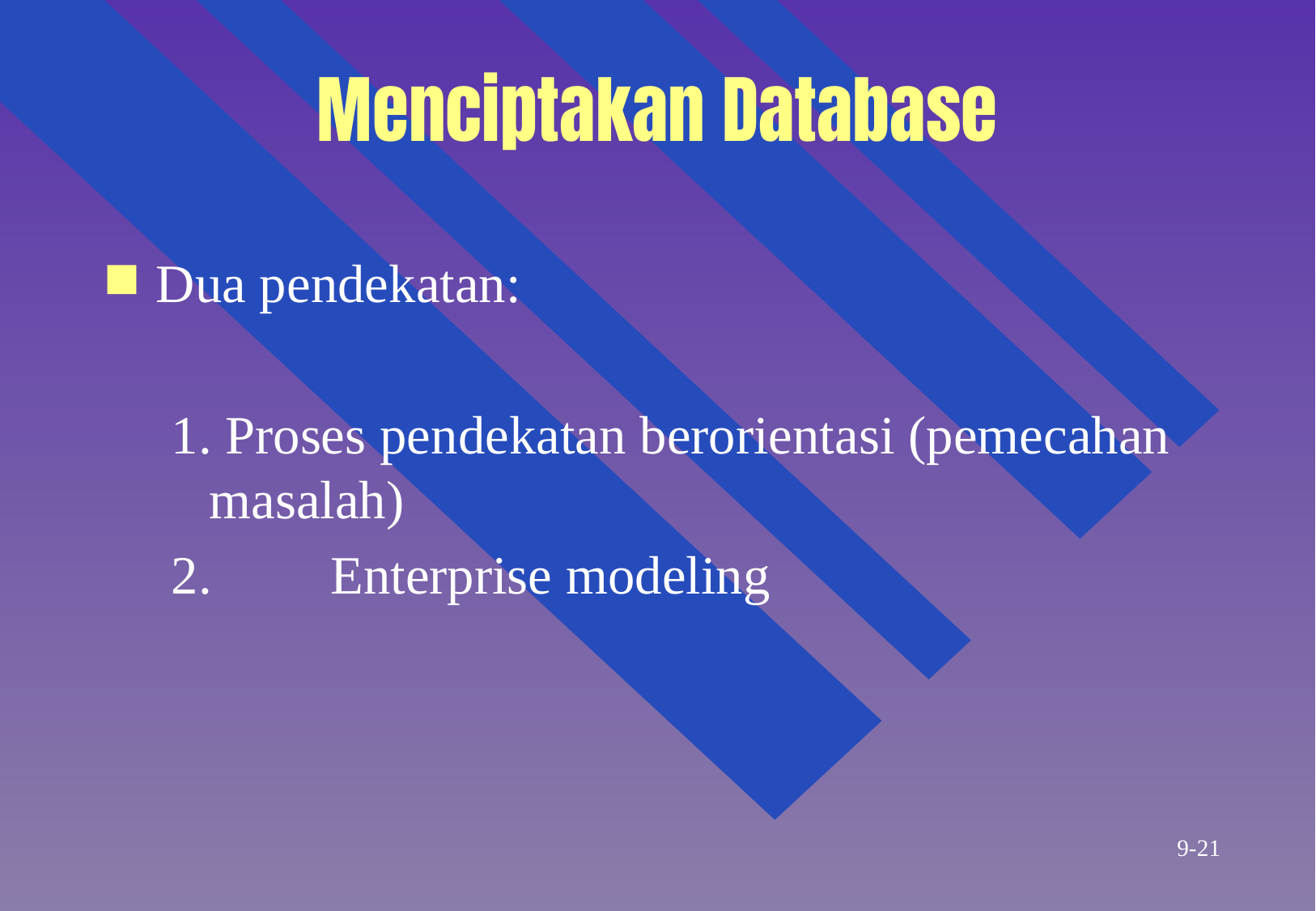

# Menciptakan Database
Dua pendekatan:

1. Proses pendekatan berorientasi (pemecahan masalah)
2. 	Enterprise modeling
9-21